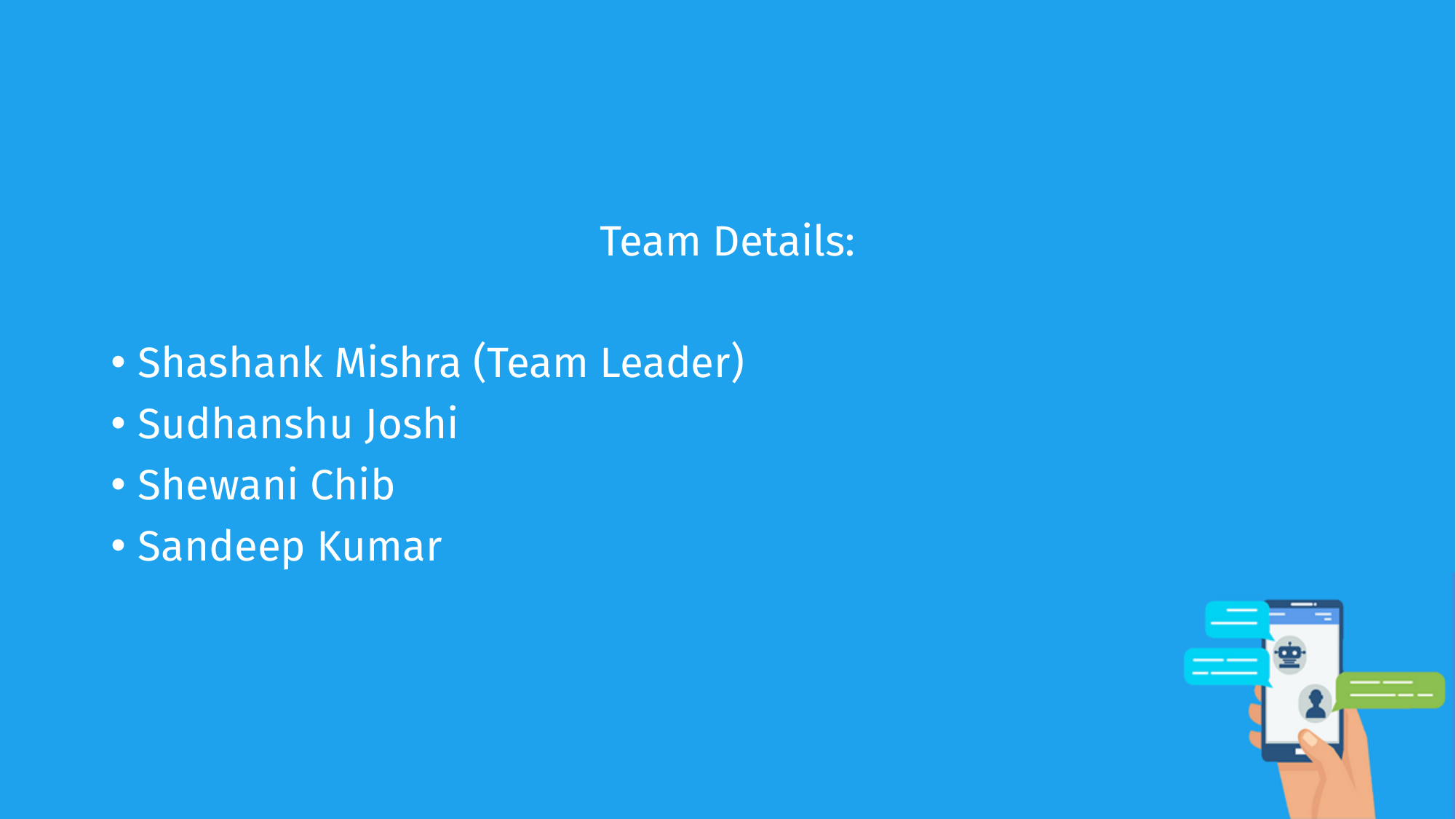

Team Details:

Shashank Mishra (Team Leader)
Sudhanshu Joshi
Shewani Chib
Sandeep Kumar